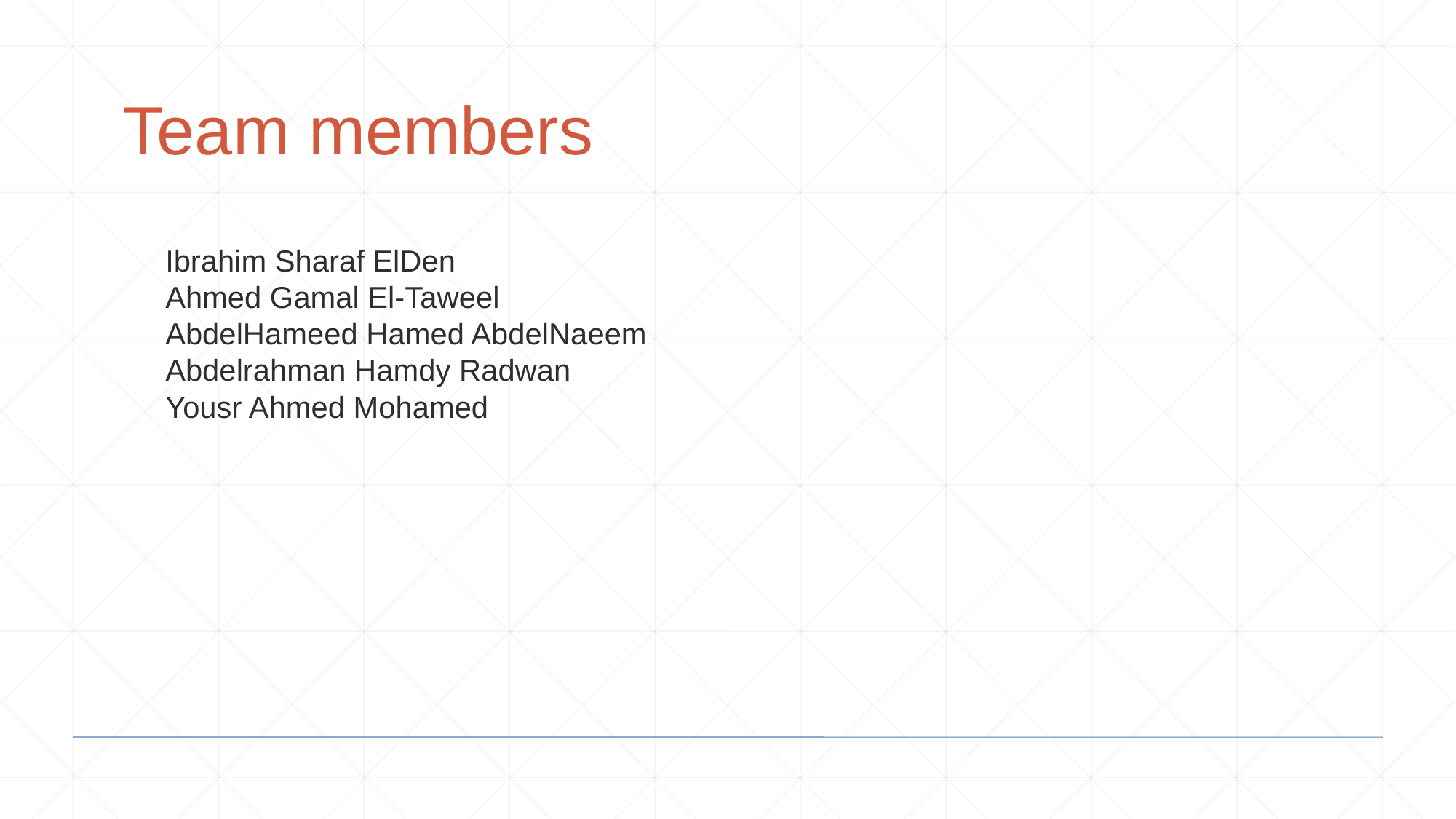

Team members
Ibrahim Sharaf ElDen
Ahmed Gamal El-Taweel
AbdelHameed Hamed AbdelNaeem
Abdelrahman Hamdy Radwan
Yousr Ahmed Mohamed